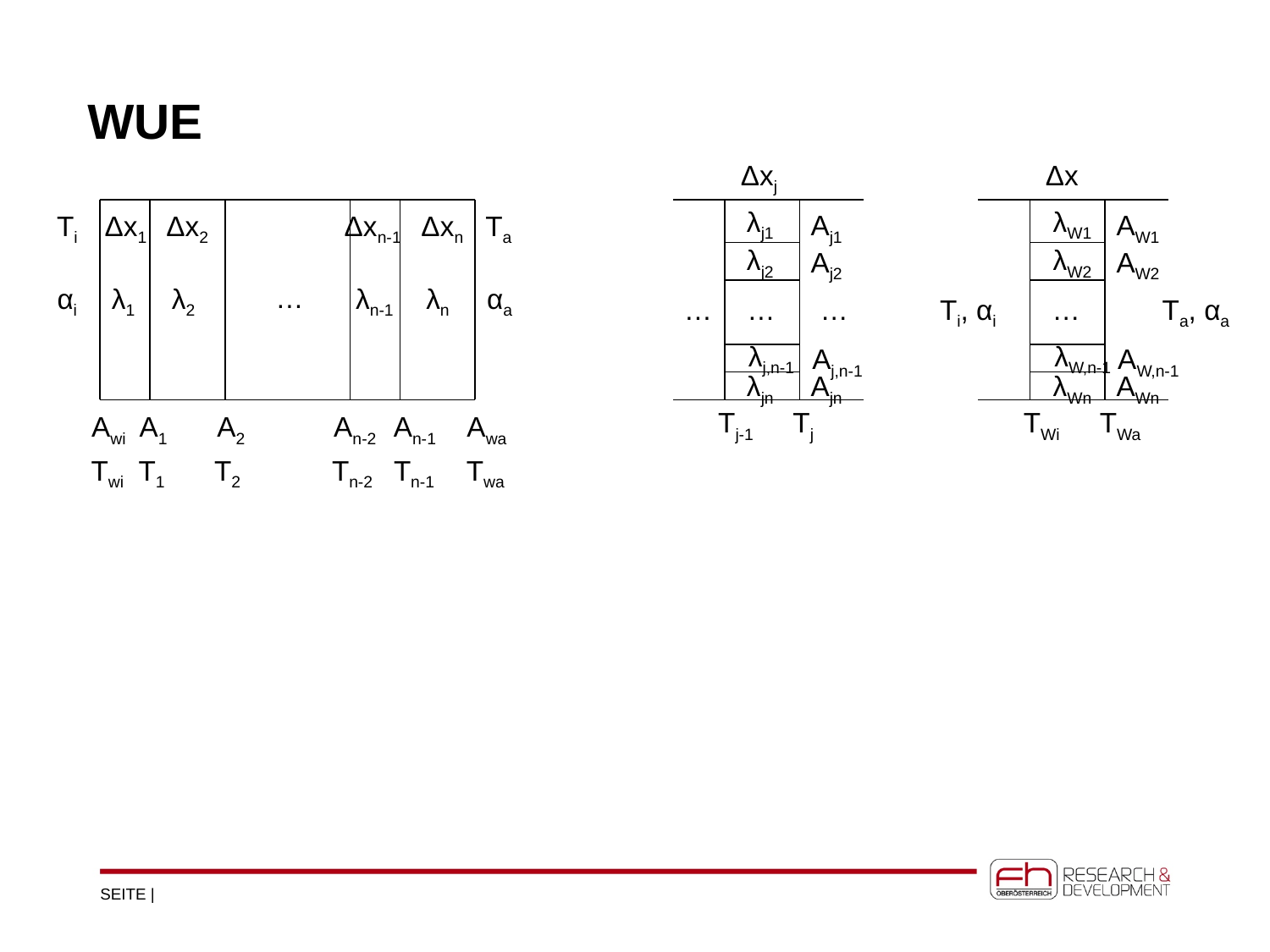

# WUE
Δxj
Δx
λj1
λW1
Aj1
AW1
Ti
Δx1
Δx2
Δxn-1
Δxn
Ta
λj2
λW2
Aj2
AW2
αi
λ1
λ2
…
λn-1
λn
αa
…
…
…
…
Ti, αi
Ta, αa
λj,n-1
λW,n-1
Aj,n-1
AW,n-1
λjn
Ajn
λWn
AWn
Tj-1
Tj
TWi
TWa
Awi
A1
A2
An-2
An-1
Awa
Twi
T1
T2
Tn-2
Tn-1
Twa